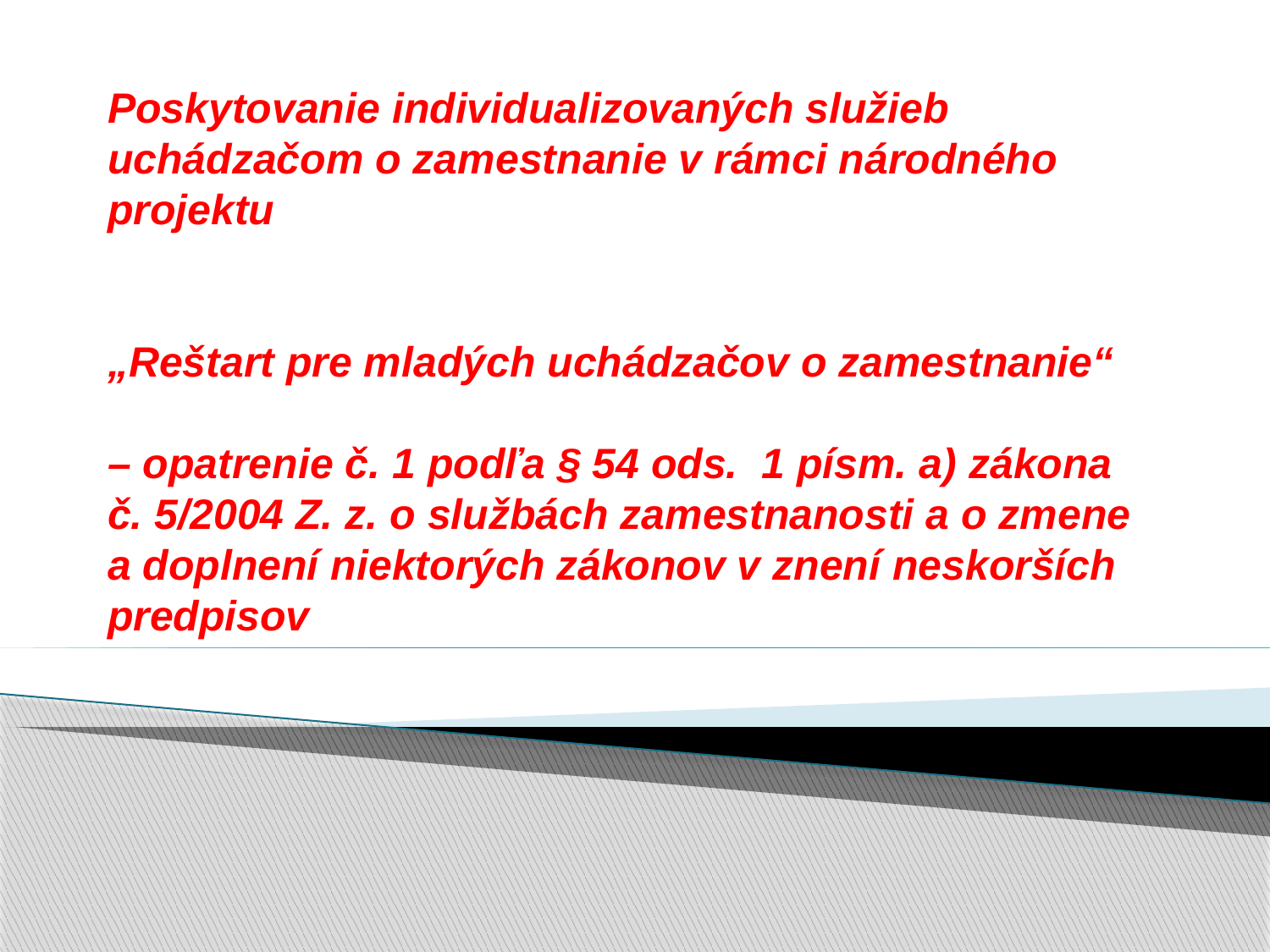

# Poskytovanie individualizovaných služieb uchádzačom o zamestnanie v rámci národného projektu „Reštart pre mladých uchádzačov o zamestnanie“ – opatrenie č. 1 podľa § 54 ods.  1 písm. a) zákona č. 5/2004 Z. z. o službách zamestnanosti a o zmene a doplnení niektorých zákonov v znení neskorších predpisov